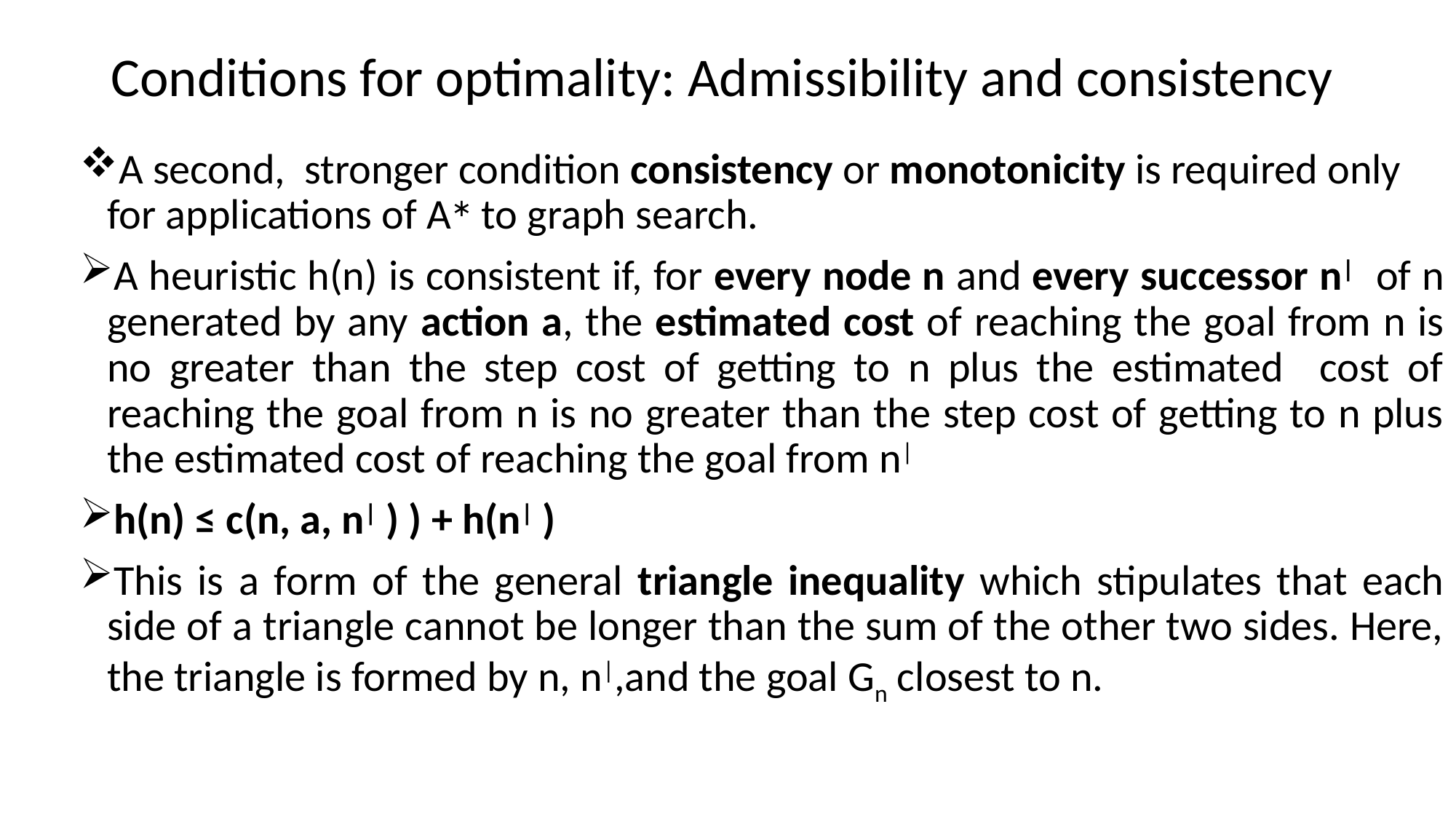

# Conditions for optimality: Admissibility and consistency
A second,  stronger condition consistency or monotonicity is required only for applications of A∗ to graph search.
A heuristic h(n) is consistent if, for every node n and every successor n|  of n generated by any action a, the estimated cost of reaching the goal from n is no greater than the step cost of getting to n plus the estimated  cost of reaching the goal from n is no greater than the step cost of getting to n plus the estimated cost of reaching the goal from n|
h(n) ≤ c(n, a, n| ) ) + h(n| )
This is a form of the general triangle inequality which stipulates that each side of a triangle cannot be longer than the sum of the other two sides. Here, the triangle is formed by n, n|,and the goal Gn closest to n.